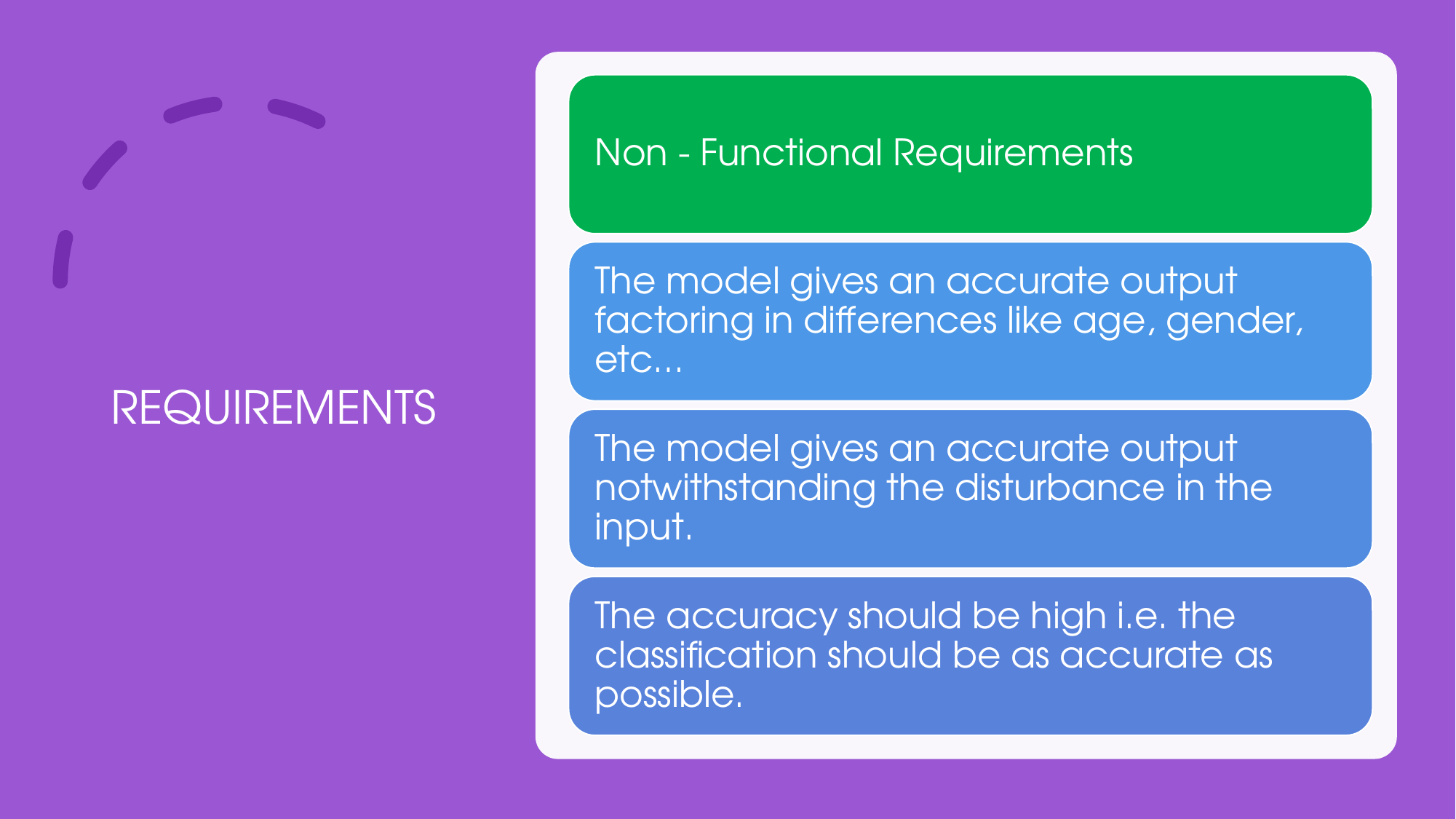

Non - Functional Requirements
The model gives an accurate output factoring in differences like age, gender, etc…
The model gives an accurate output notwithstanding the disturbance in the input.
The accuracy should be high i.e. the classification should be as accurate as possible.
# REQUIREMENTS